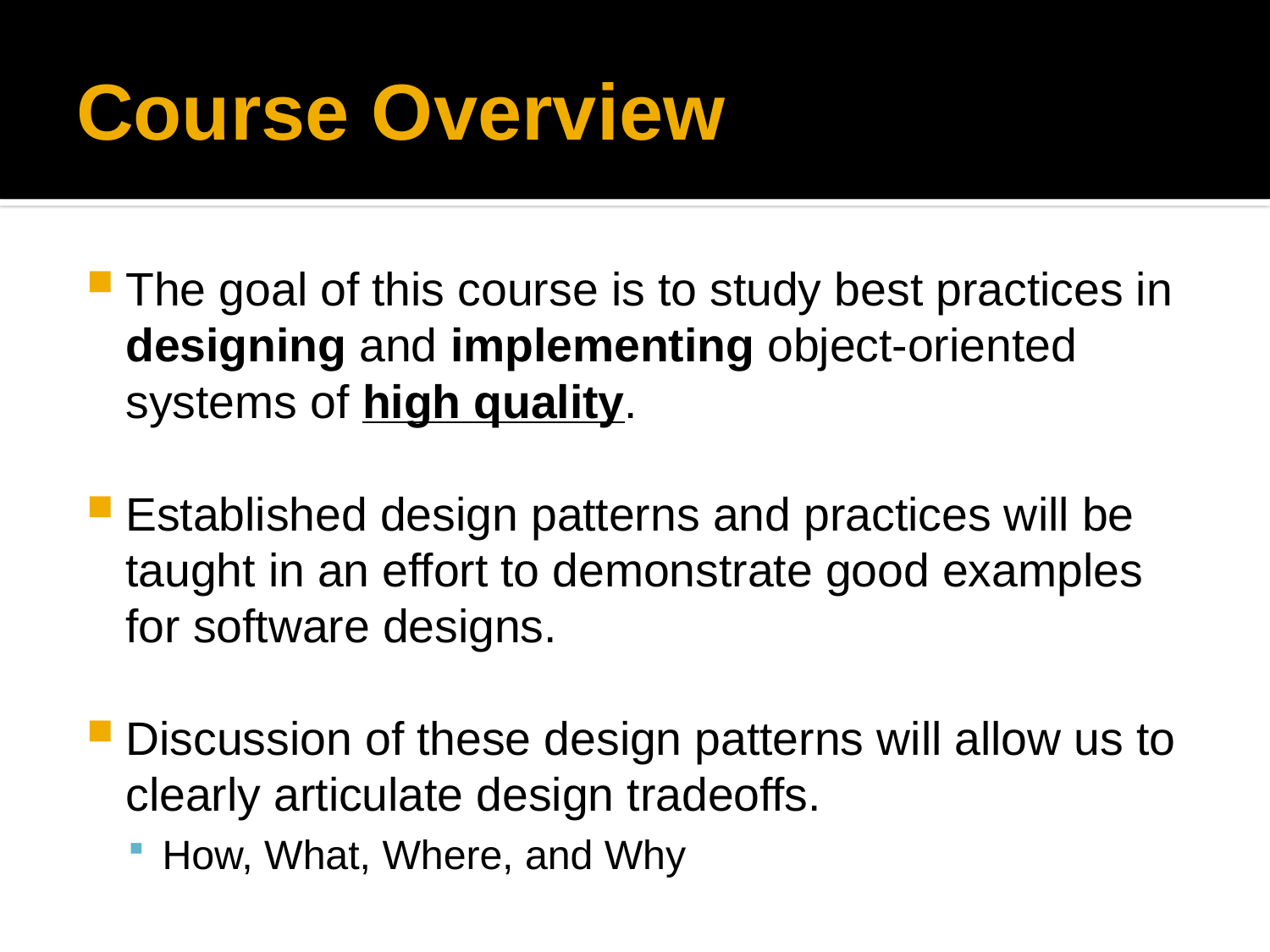

# Course Overview
The goal of this course is to study best practices in designing and implementing object-oriented systems of high quality.

Established design patterns and practices will be taught in an effort to demonstrate good examples for software designs.

Discussion of these design patterns will allow us to clearly articulate design tradeoffs.
How, What, Where, and Why